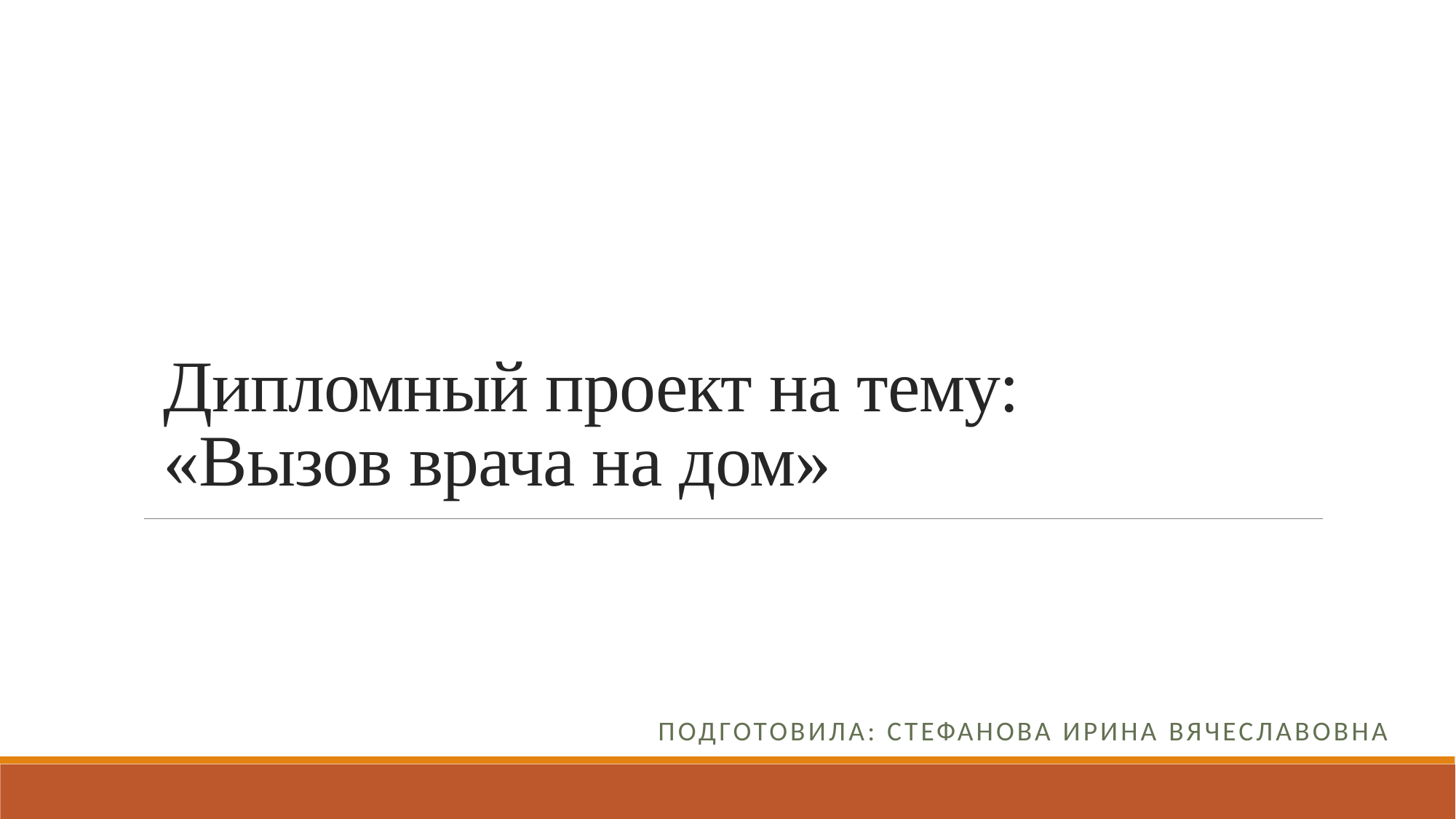

# Дипломный проект на тему: «Вызов врача на дом»
Подготовила: Стефанова Ирина Вячеславовна